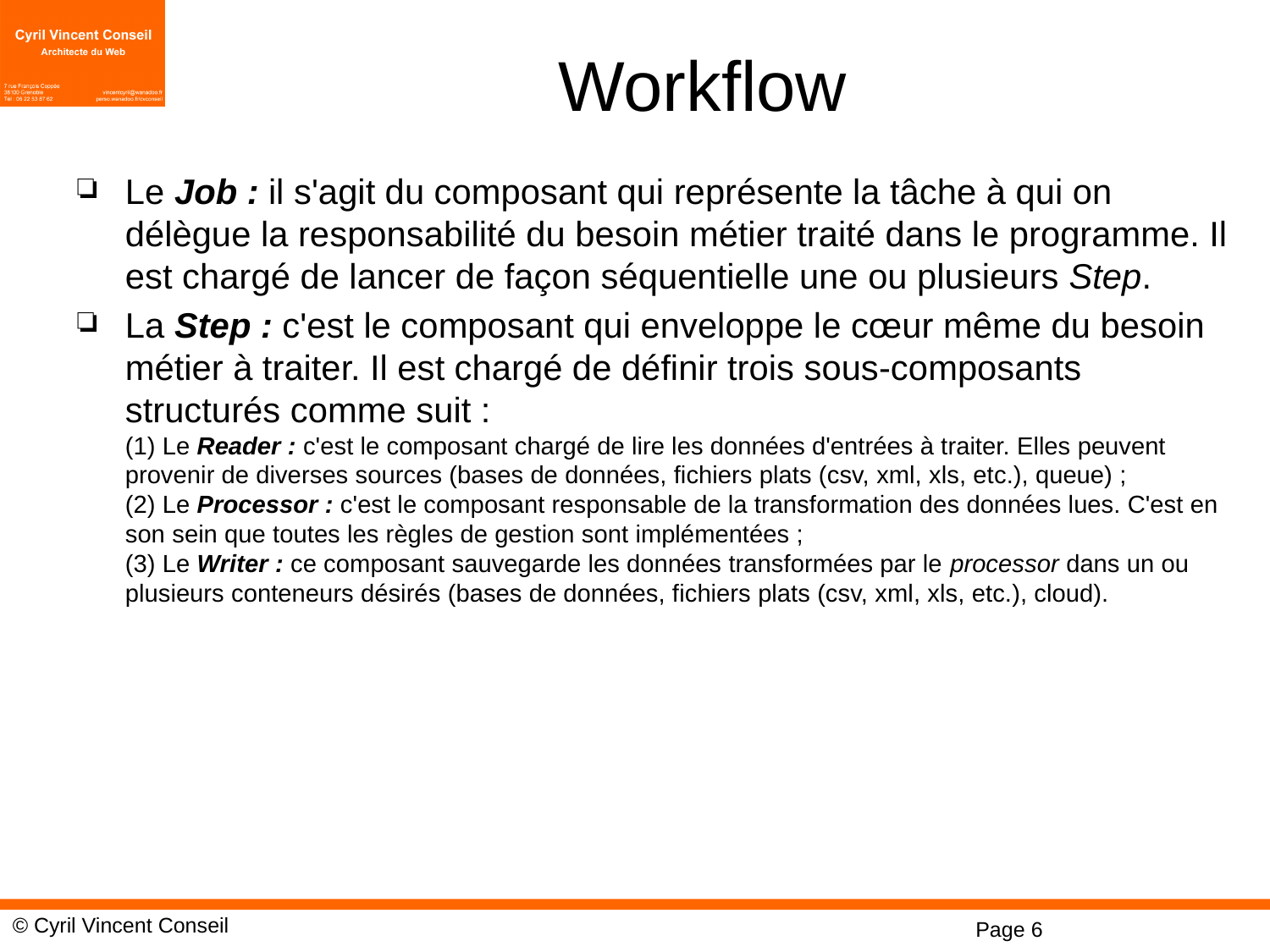

# Workflow
Le Job : il s'agit du composant qui représente la tâche à qui on délègue la responsabilité du besoin métier traité dans le programme. Il est chargé de lancer de façon séquentielle une ou plusieurs Step.
La Step : c'est le composant qui enveloppe le cœur même du besoin métier à traiter. Il est chargé de définir trois sous-composants structurés comme suit :
(1) Le Reader : c'est le composant chargé de lire les données d'entrées à traiter. Elles peuvent provenir de diverses sources (bases de données, fichiers plats (csv, xml, xls, etc.), queue) ;
(2) Le Processor : c'est le composant responsable de la transformation des données lues. C'est en son sein que toutes les règles de gestion sont implémentées ;
(3) Le Writer : ce composant sauvegarde les données transformées par le processor dans un ou plusieurs conteneurs désirés (bases de données, fichiers plats (csv, xml, xls, etc.), cloud).